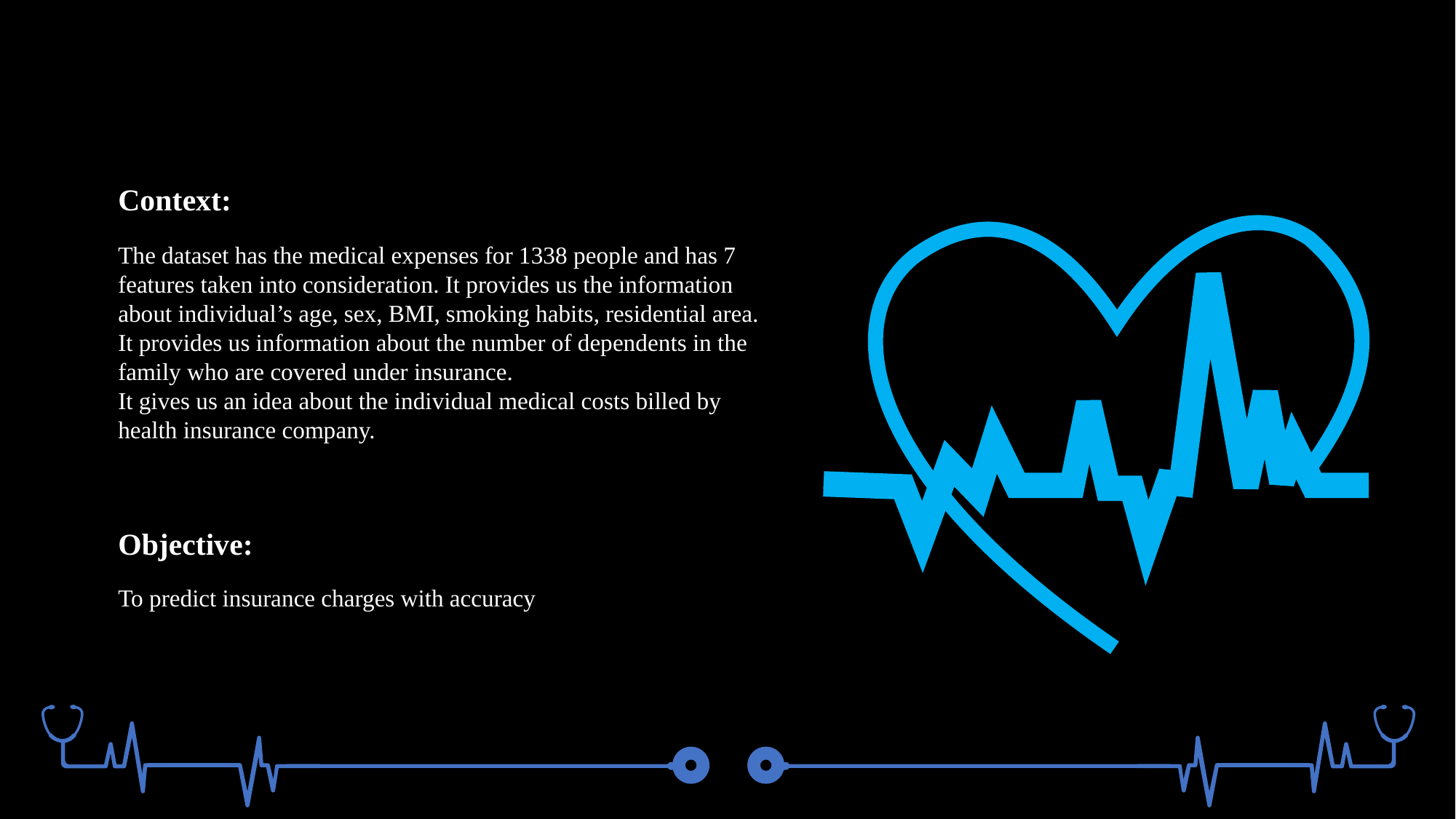

Context:

The dataset has the medical expenses for 1338 people and has 7 features taken into consideration. It provides us the information about individual’s age, sex, BMI, smoking habits, residential area.
It provides us information about the number of dependents in the family who are covered under insurance.
It gives us an idea about the individual medical costs billed by health insurance company.
Objective:
To predict insurance charges with accuracy